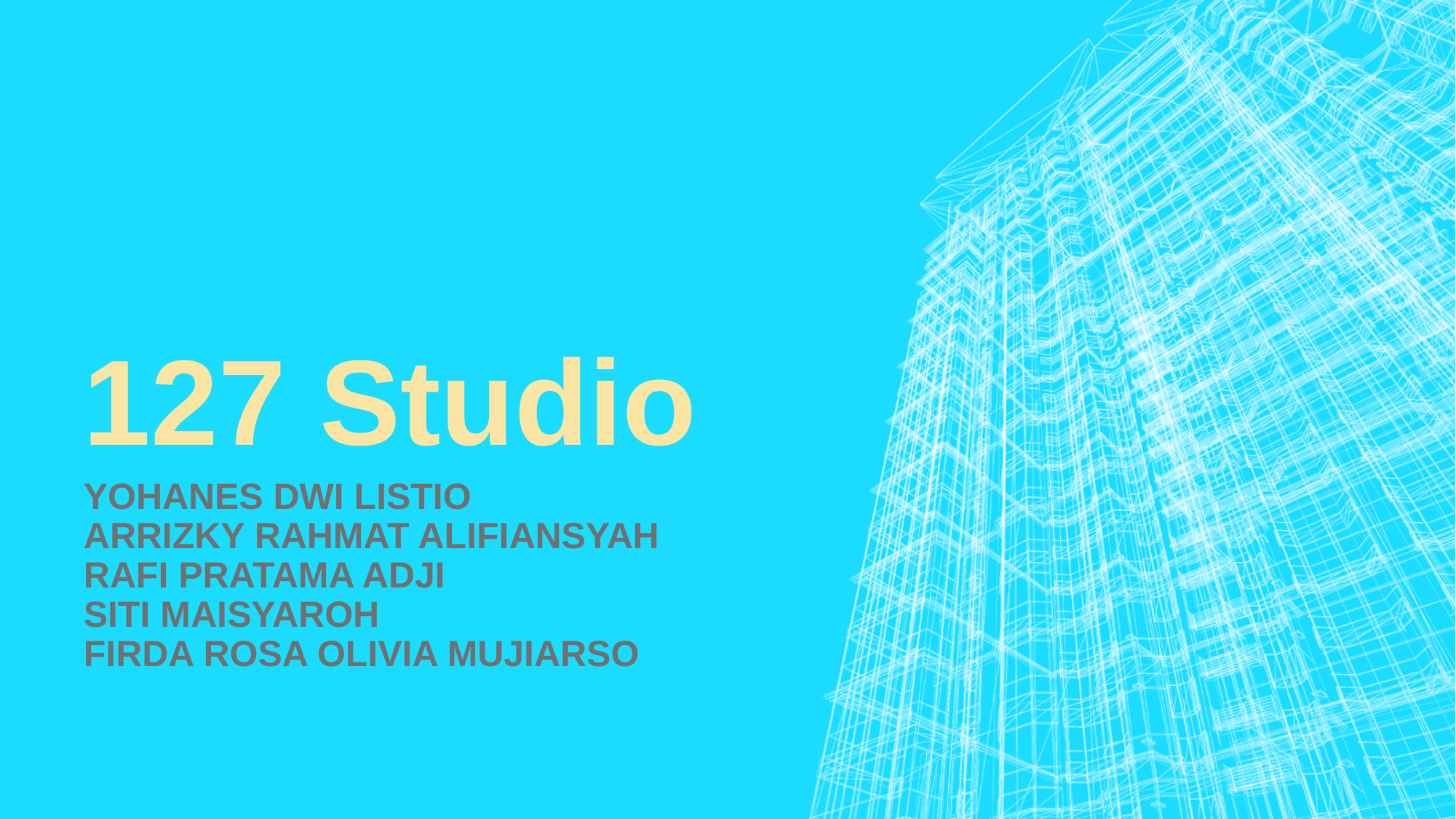

# 127 Studio
YOHANES DWI LISTIO
ARRIZKY RAHMAT ALIFIANSYAH
RAFI PRATAMA ADJI
SITI MAISYAROH
FIRDA ROSA OLIVIA MUJIARSO